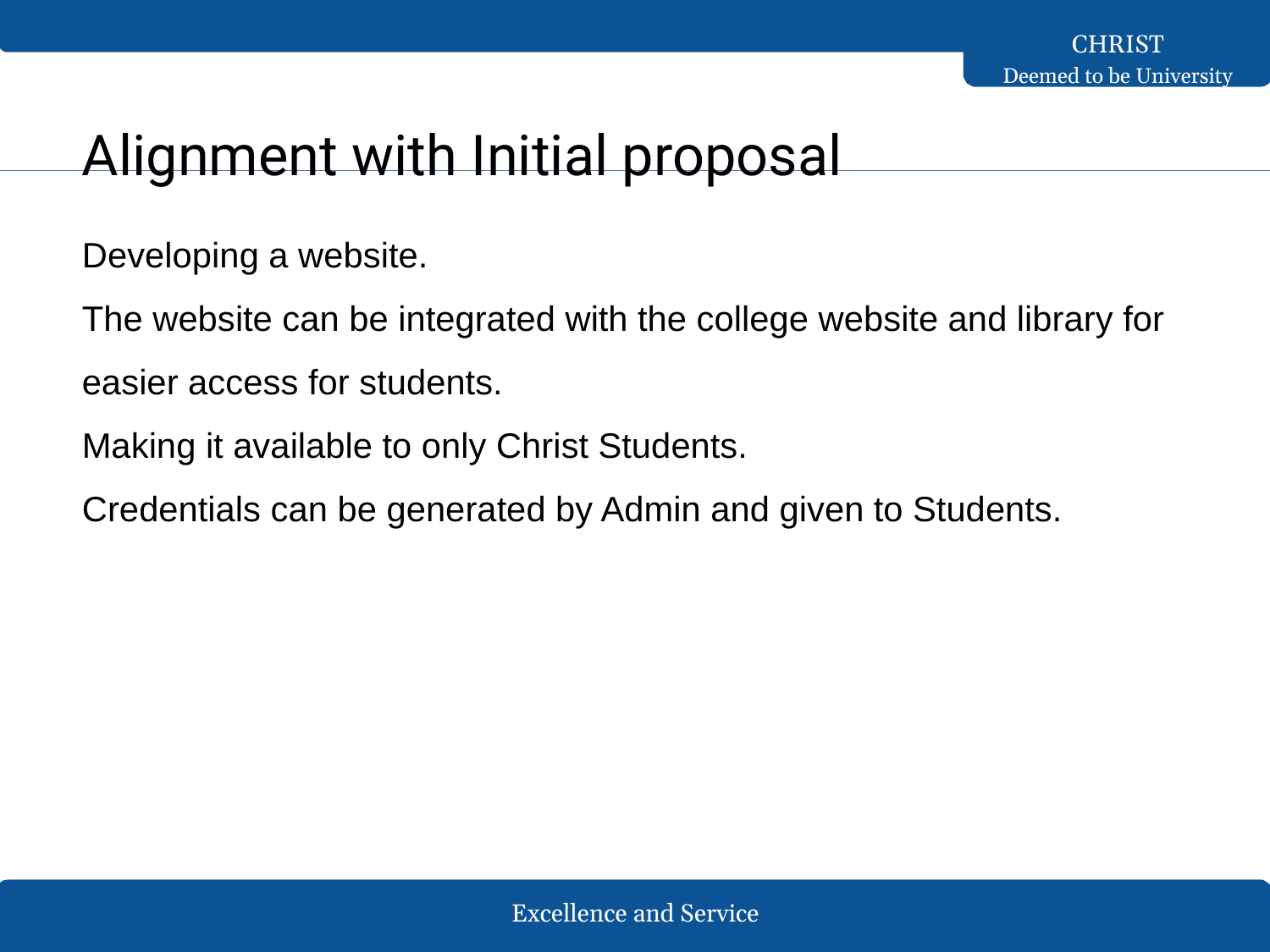

CHRIST
Deemed to be University
Alignment with Initial proposal
Developing a website.
The website can be integrated with the college website and library for easier access for students.
Making it available to only Christ Students.
Credentials can be generated by Admin and given to Students.

Excellence and Service